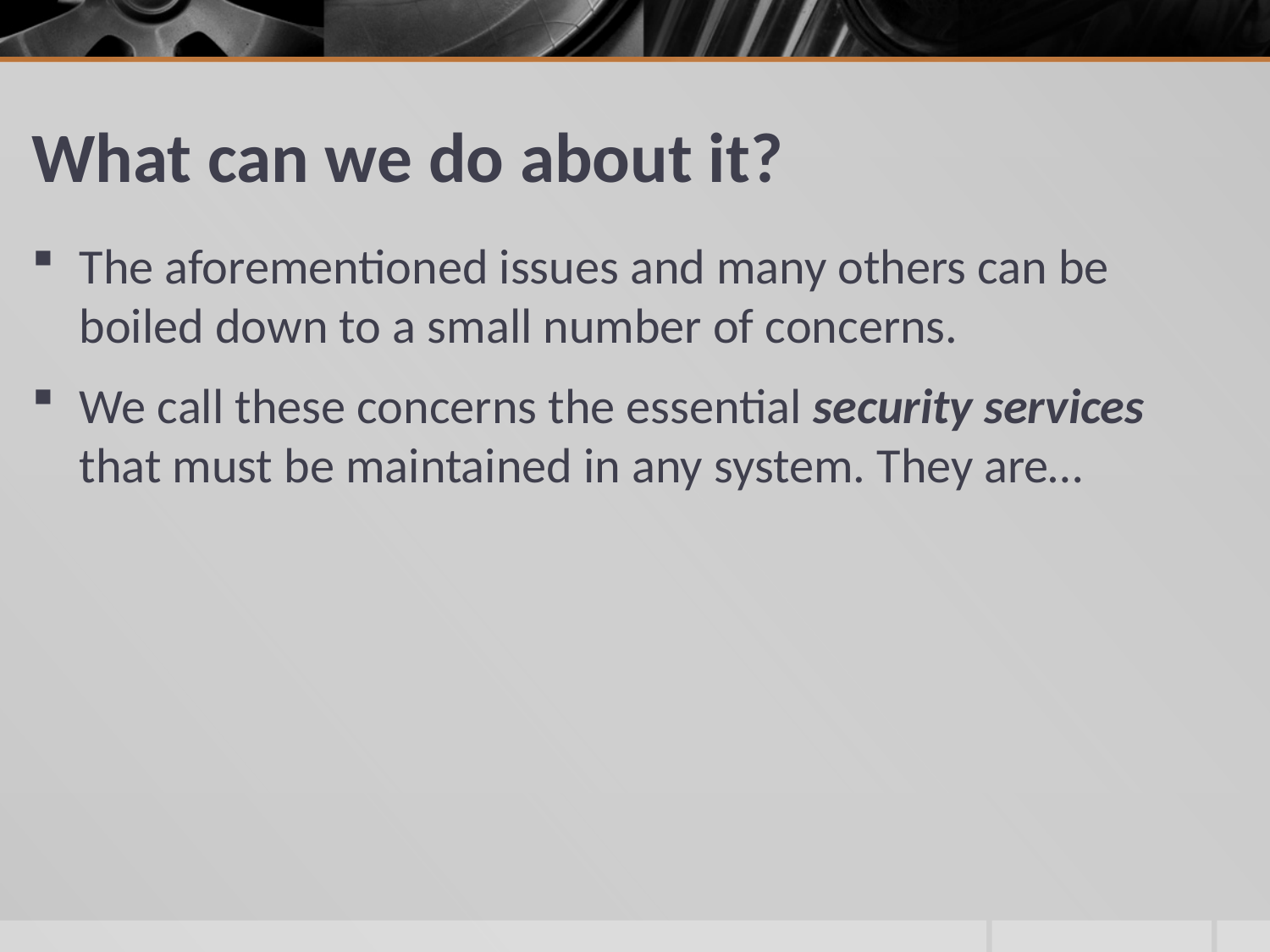

# What can we do about it?
The aforementioned issues and many others can be boiled down to a small number of concerns.
We call these concerns the essential security services that must be maintained in any system. They are…